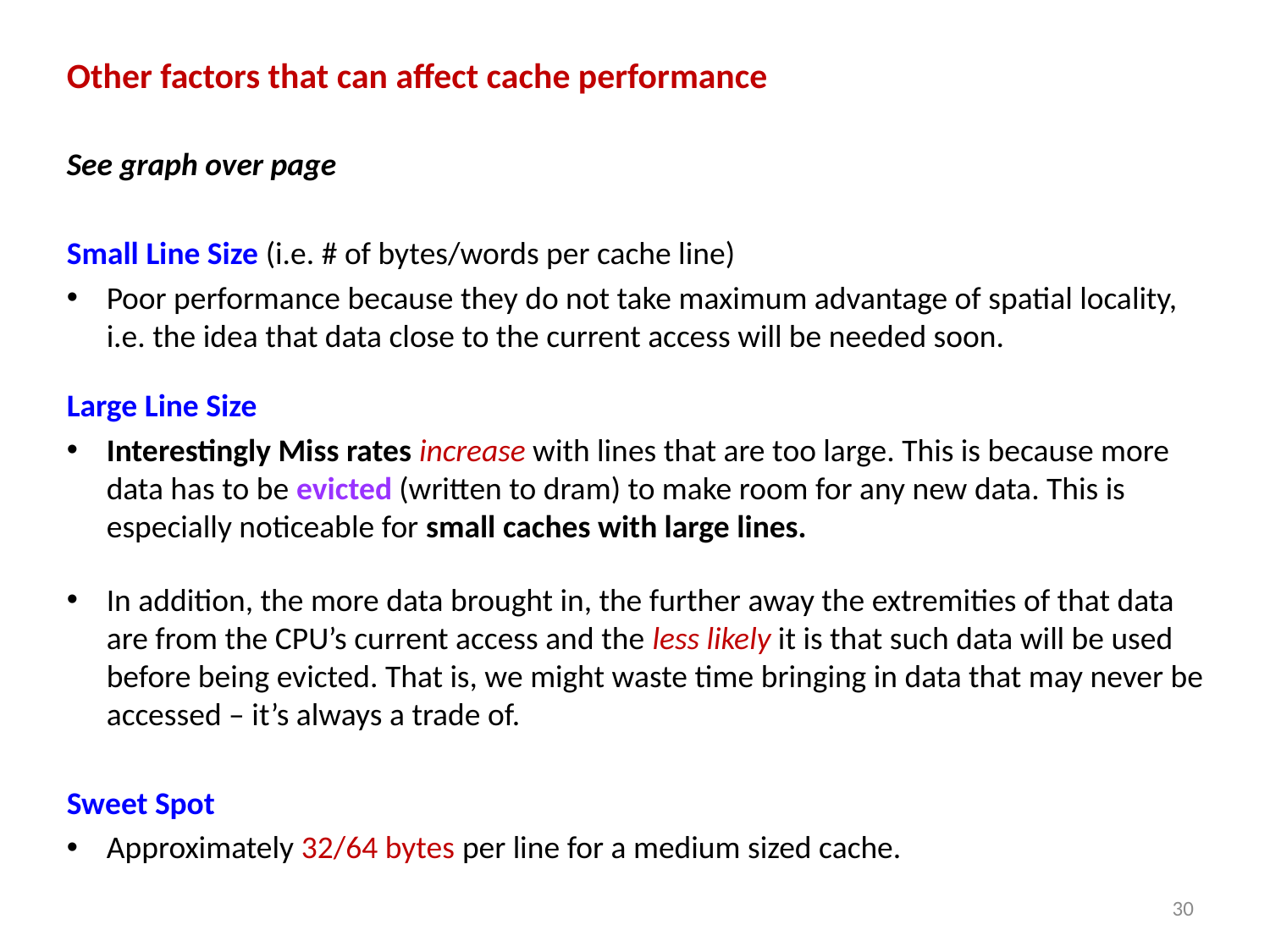

Other factors that can affect cache performance
See graph over page

Small Line Size (i.e. # of bytes/words per cache line)
Poor performance because they do not take maximum advantage of spatial locality, i.e. the idea that data close to the current access will be needed soon.
Large Line Size
Interestingly Miss rates increase with lines that are too large. This is because more data has to be evicted (written to dram) to make room for any new data. This is especially noticeable for small caches with large lines.

In addition, the more data brought in, the further away the extremities of that data are from the CPU’s current access and the less likely it is that such data will be used before being evicted. That is, we might waste time bringing in data that may never be accessed – it’s always a trade of.

Sweet Spot
Approximately 32/64 bytes per line for a medium sized cache.

30